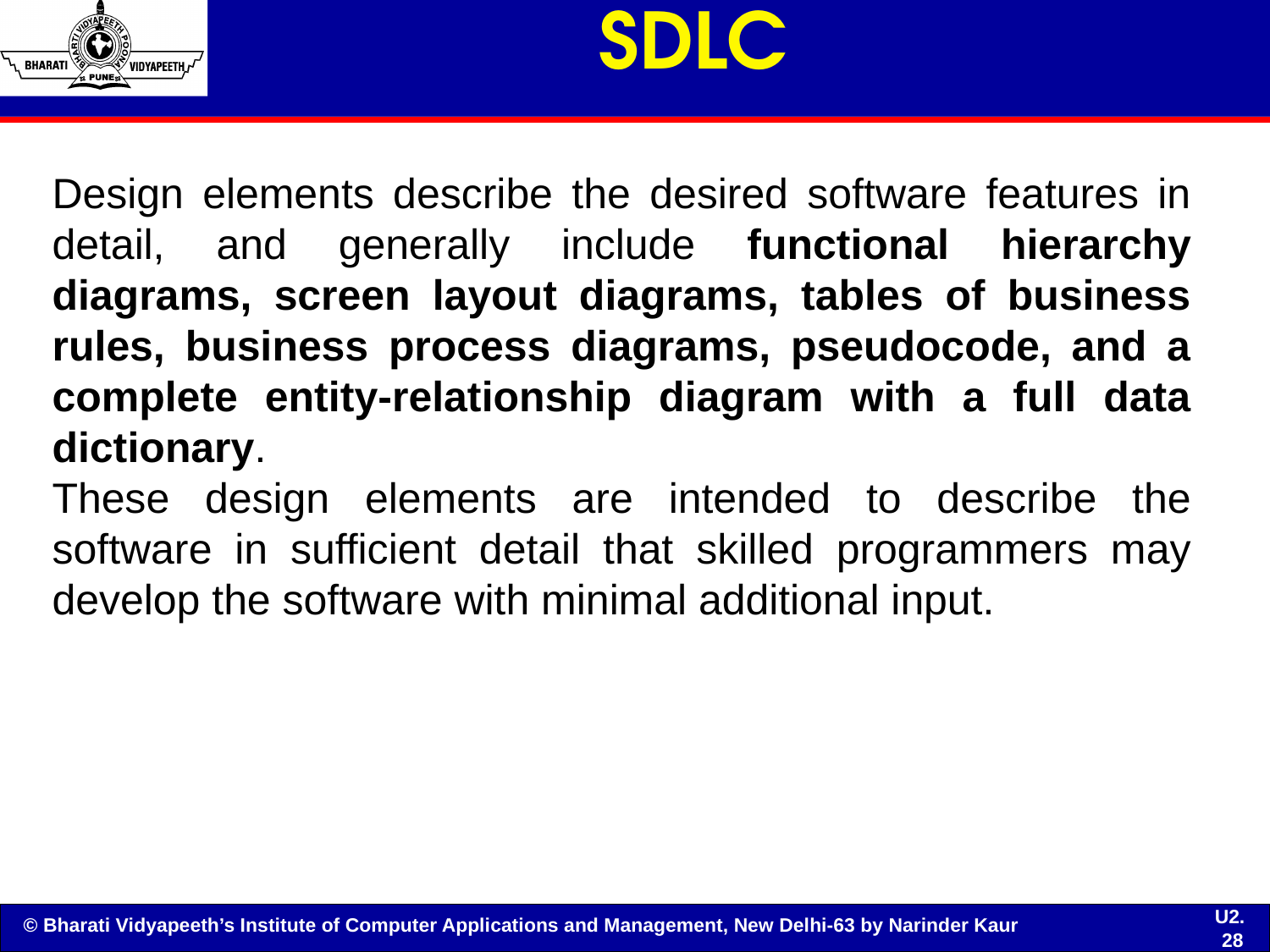

# SDLC
Design elements describe the desired software features in detail, and generally include functional hierarchy diagrams, screen layout diagrams, tables of business rules, business process diagrams, pseudocode, and a complete entity-relationship diagram with a full data dictionary.
These design elements are intended to describe the software in sufficient detail that skilled programmers may develop the software with minimal additional input.